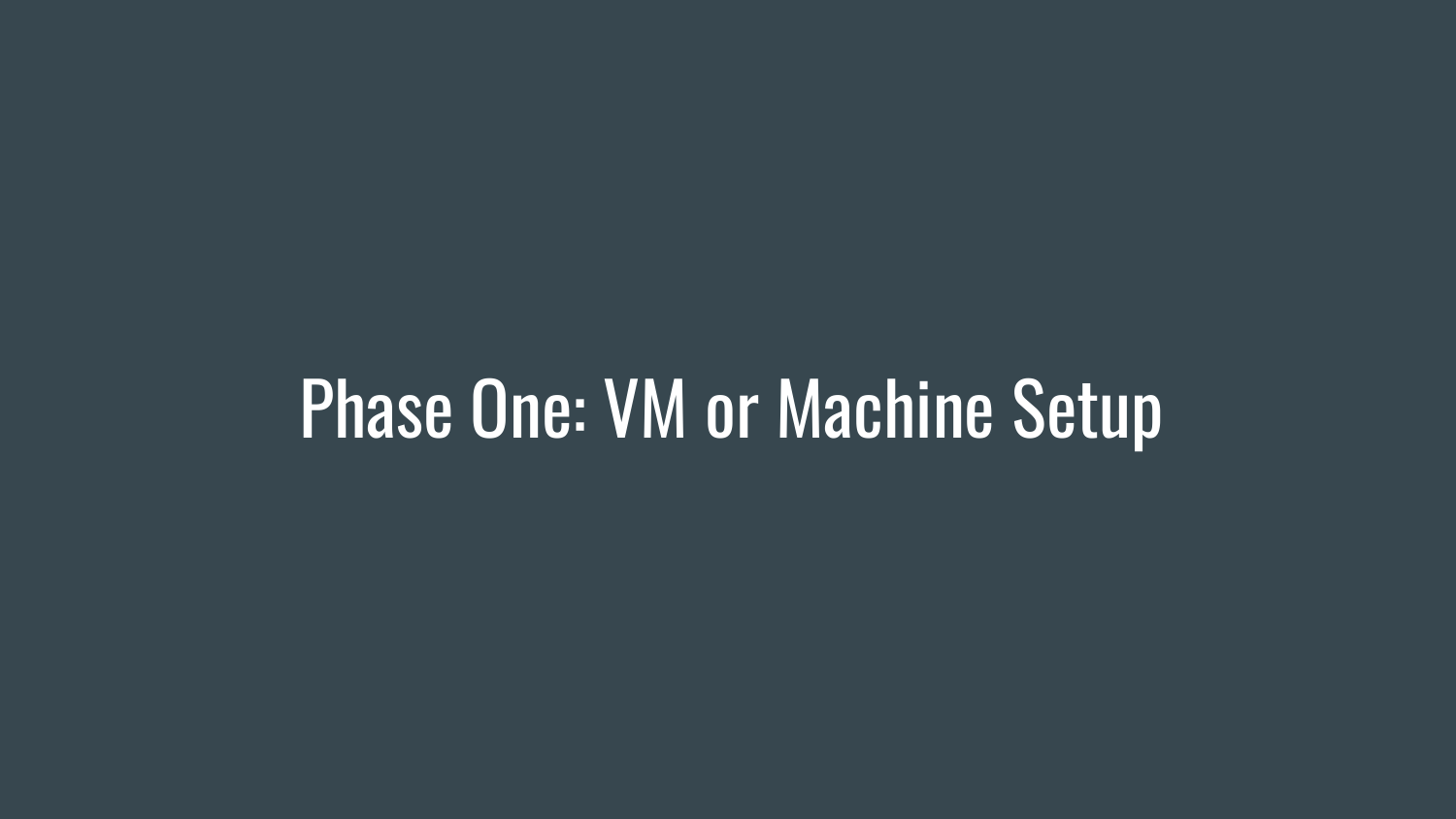

# Phase One: VM or Machine Setup